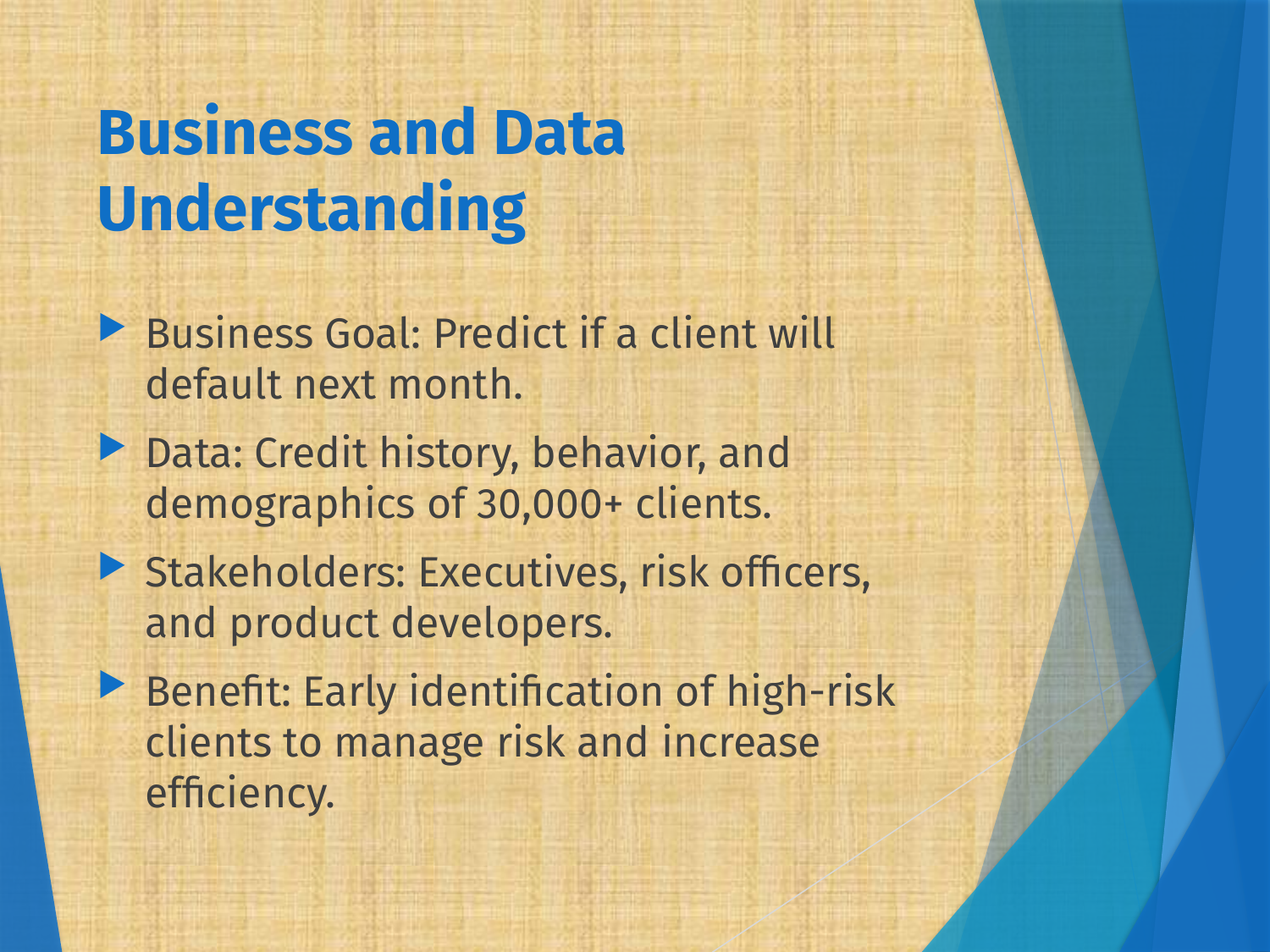

# Business and Data Understanding
Business Goal: Predict if a client will default next month.
Data: Credit history, behavior, and demographics of 30,000+ clients.
Stakeholders: Executives, risk officers, and product developers.
Benefit: Early identification of high-risk clients to manage risk and increase efficiency.